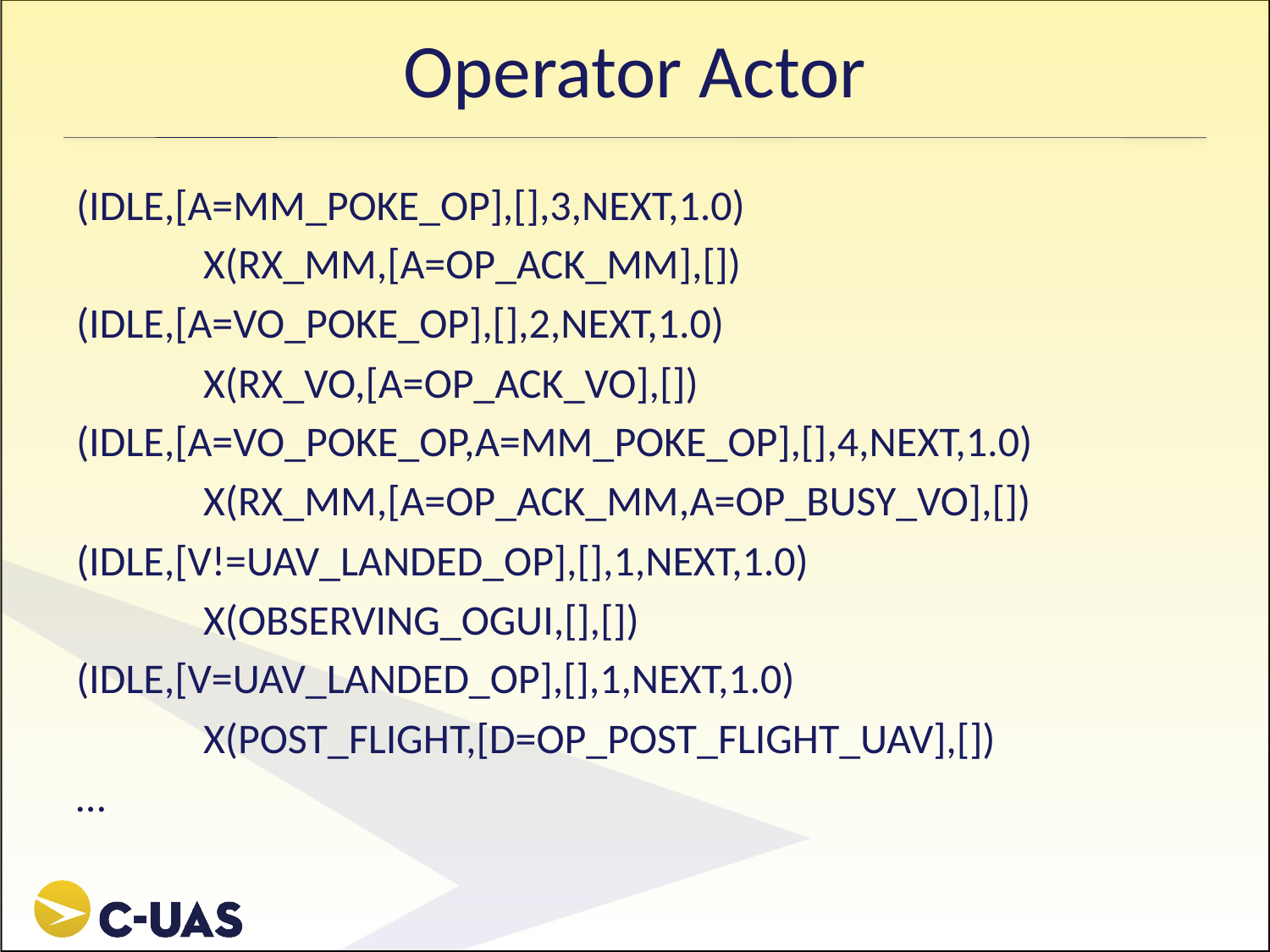

# Operator Actor
(IDLE,[A=MM_POKE_OP],[],3,NEXT,1.0)
	X(RX_MM,[A=OP_ACK_MM],[])
(IDLE,[A=VO_POKE_OP],[],2,NEXT,1.0)
	X(RX_VO,[A=OP_ACK_VO],[])
(IDLE,[A=VO_POKE_OP,A=MM_POKE_OP],[],4,NEXT,1.0)
	X(RX_MM,[A=OP_ACK_MM,A=OP_BUSY_VO],[])
(IDLE,[V!=UAV_LANDED_OP],[],1,NEXT,1.0)
	X(OBSERVING_OGUI,[],[])
(IDLE,[V=UAV_LANDED_OP],[],1,NEXT,1.0)
	X(POST_FLIGHT,[D=OP_POST_FLIGHT_UAV],[])
…